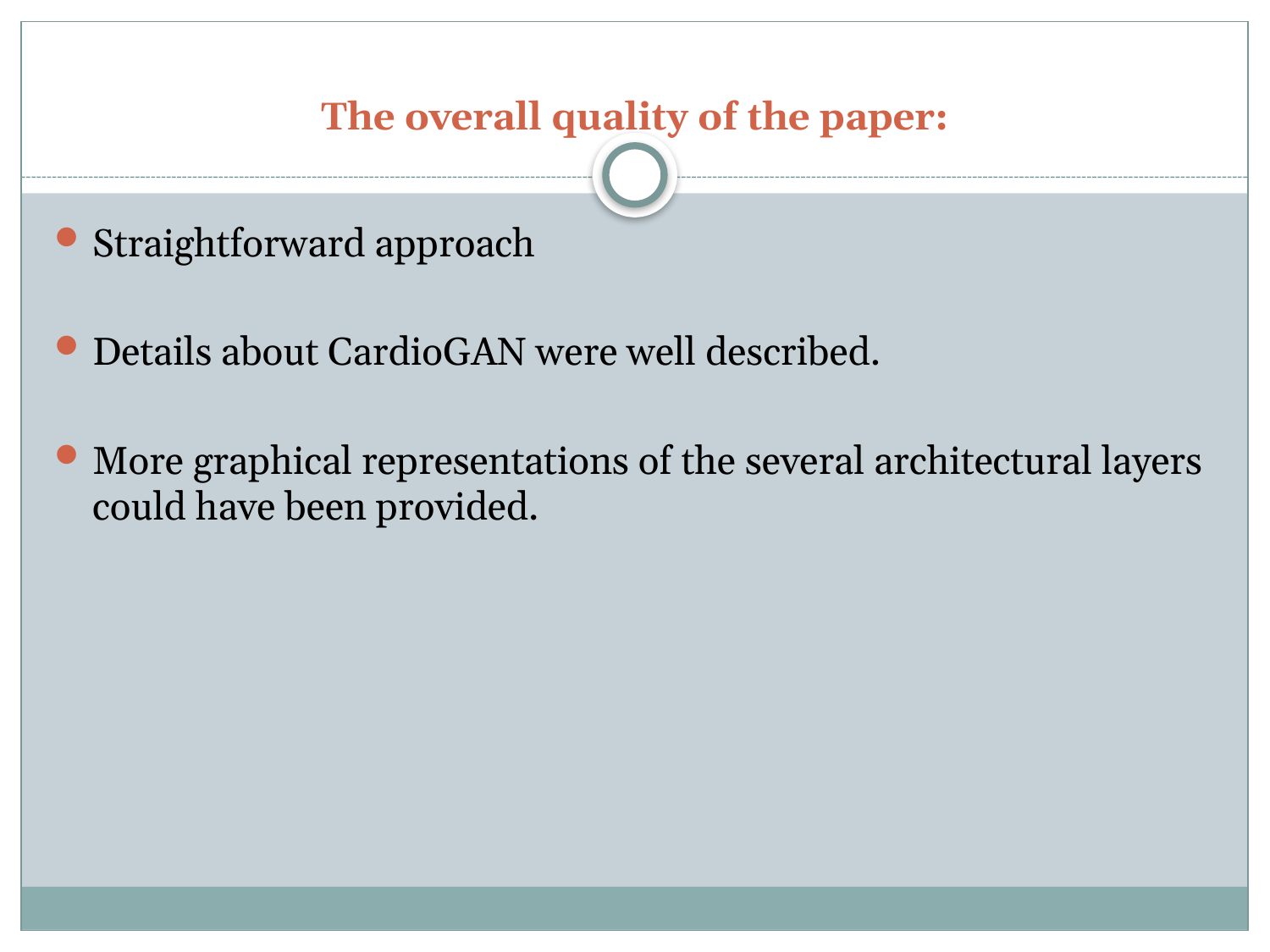

# The overall quality of the paper:
Straightforward approach

Details about CardioGAN were well described.

More graphical representations of the several architectural layers could have been provided.